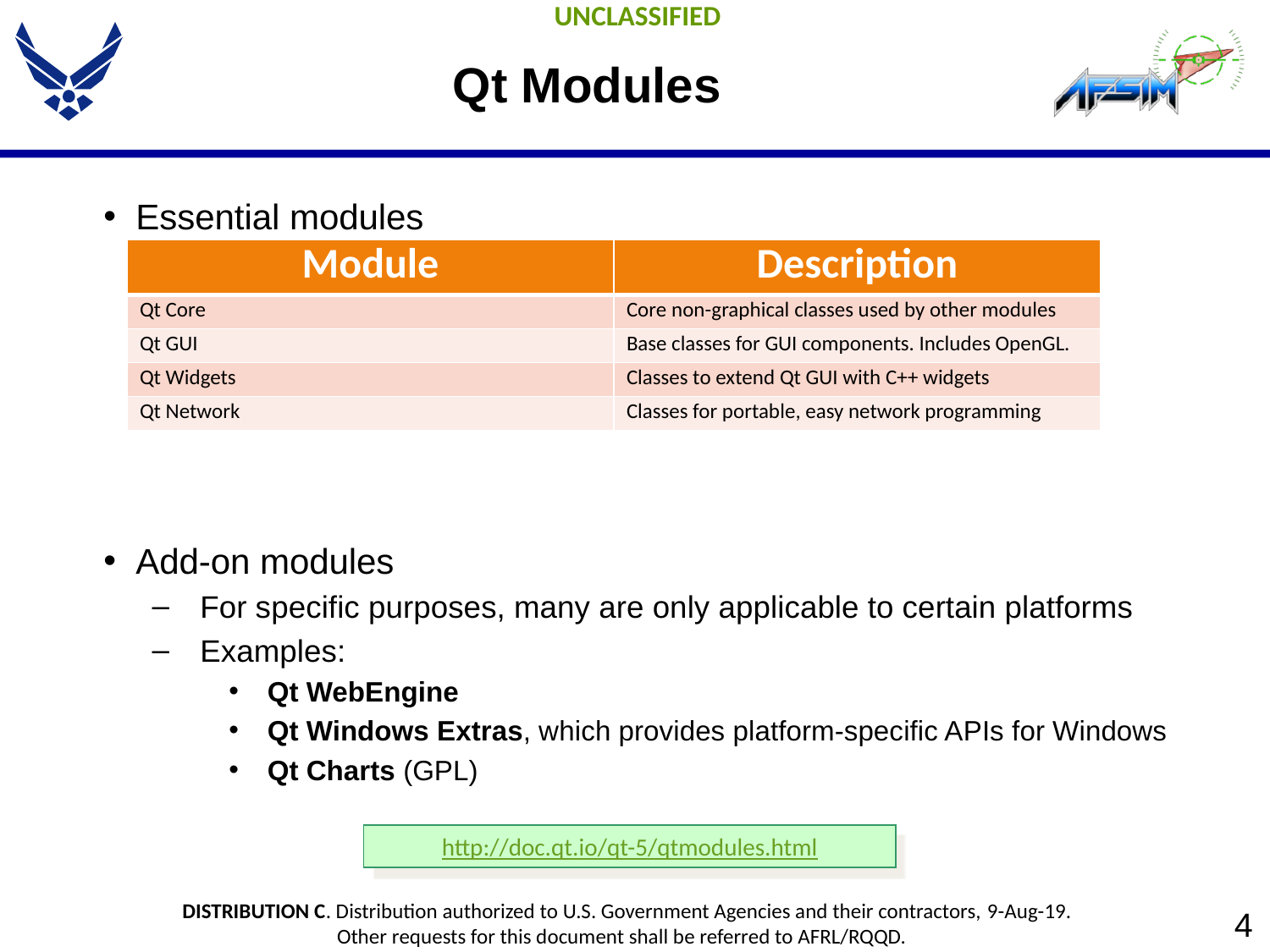

# Qt Modules
Essential modules

Add-on modules
For specific purposes, many are only applicable to certain platforms
Examples:
Qt WebEngine
Qt Windows Extras, which provides platform-specific APIs for Windows
Qt Charts (GPL)

| Module | Description |
| --- | --- |
| Qt Core | Core non-graphical classes used by other modules |
| Qt GUI | Base classes for GUI components. Includes OpenGL. |
| Qt Widgets | Classes to extend Qt GUI with C++ widgets |
| Qt Network | Classes for portable, easy network programming |
http://doc.qt.io/qt-5/qtmodules.html